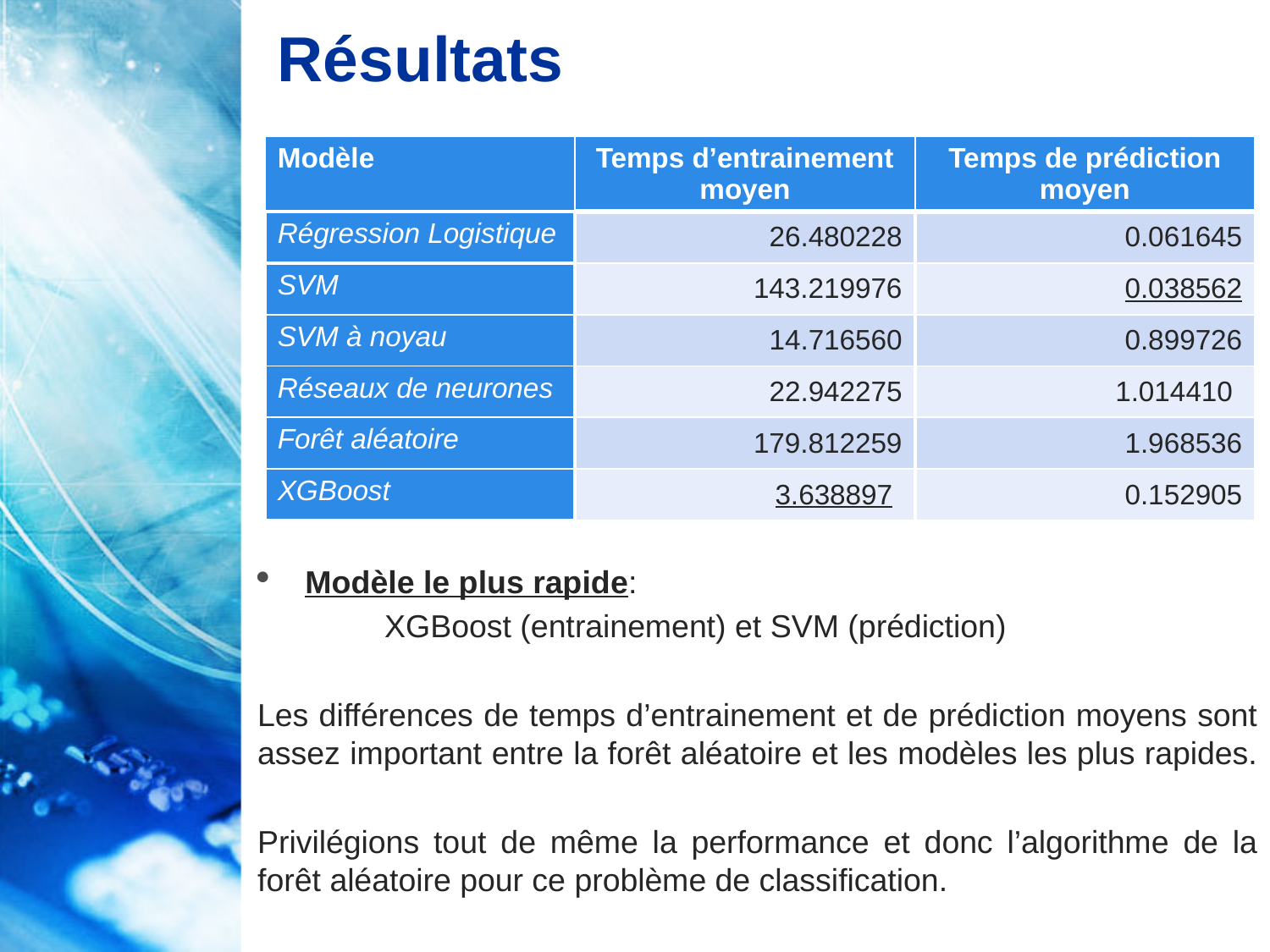

# Résultats
| Modèle | Temps d’entrainement moyen | Temps de prédiction moyen |
| --- | --- | --- |
| Régression Logistique | 26.480228 | 0.061645 |
| SVM | 143.219976 | 0.038562 |
| SVM à noyau | 14.716560 | 0.899726 |
| Réseaux de neurones | 22.942275 | 1.014410 |
| Forêt aléatoire | 179.812259 | 1.968536 |
| XGBoost | 3.638897 | 0.152905 |
Modèle le plus rapide:
	XGBoost (entrainement) et SVM (prédiction)

Les différences de temps d’entrainement et de prédiction moyens sont assez important entre la forêt aléatoire et les modèles les plus rapides.

Privilégions tout de même la performance et donc l’algorithme de la forêt aléatoire pour ce problème de classification.